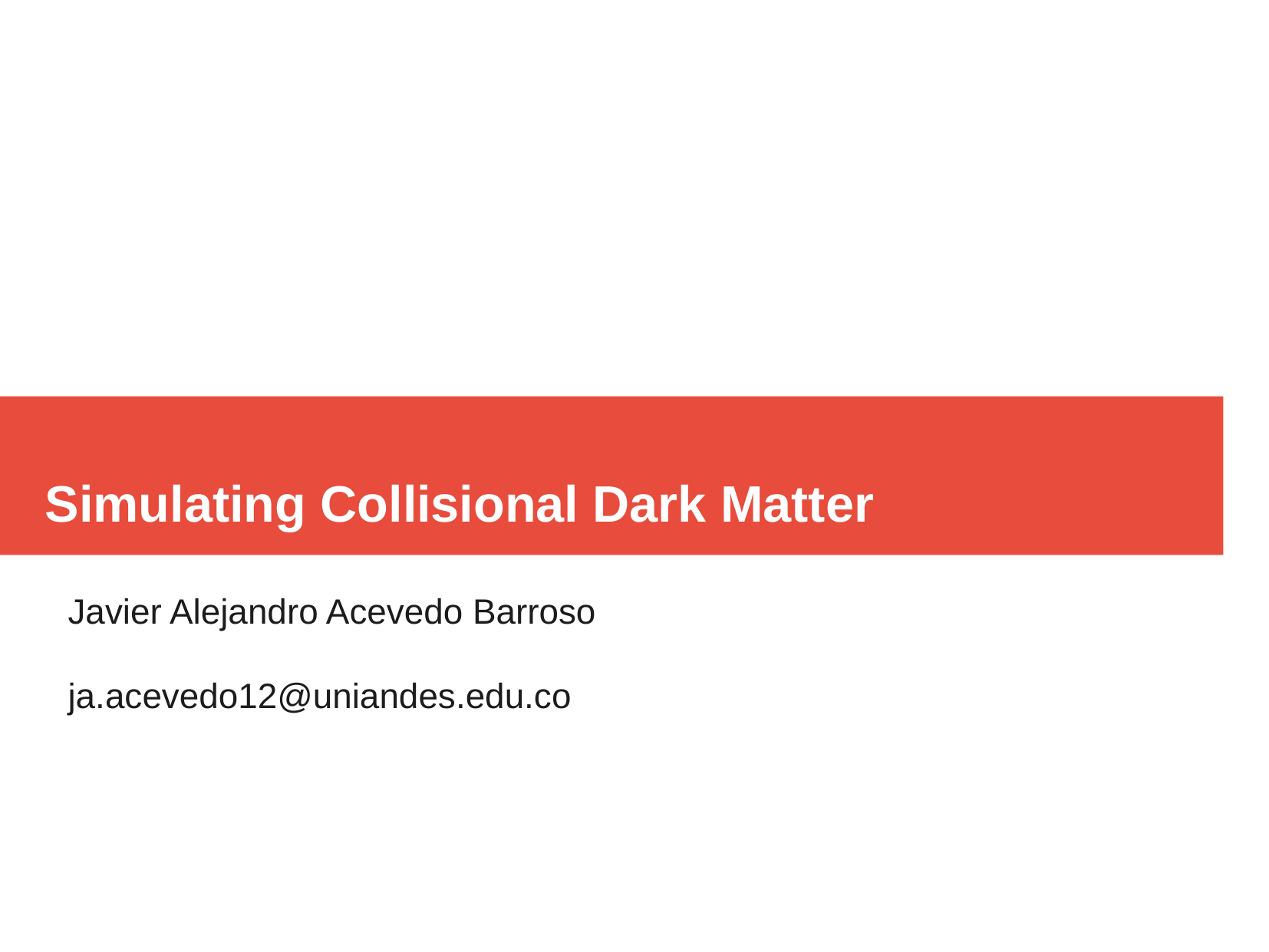

Simulating Collisional Dark Matter
Javier Alejandro Acevedo Barroso

ja.acevedo12@uniandes.edu.co